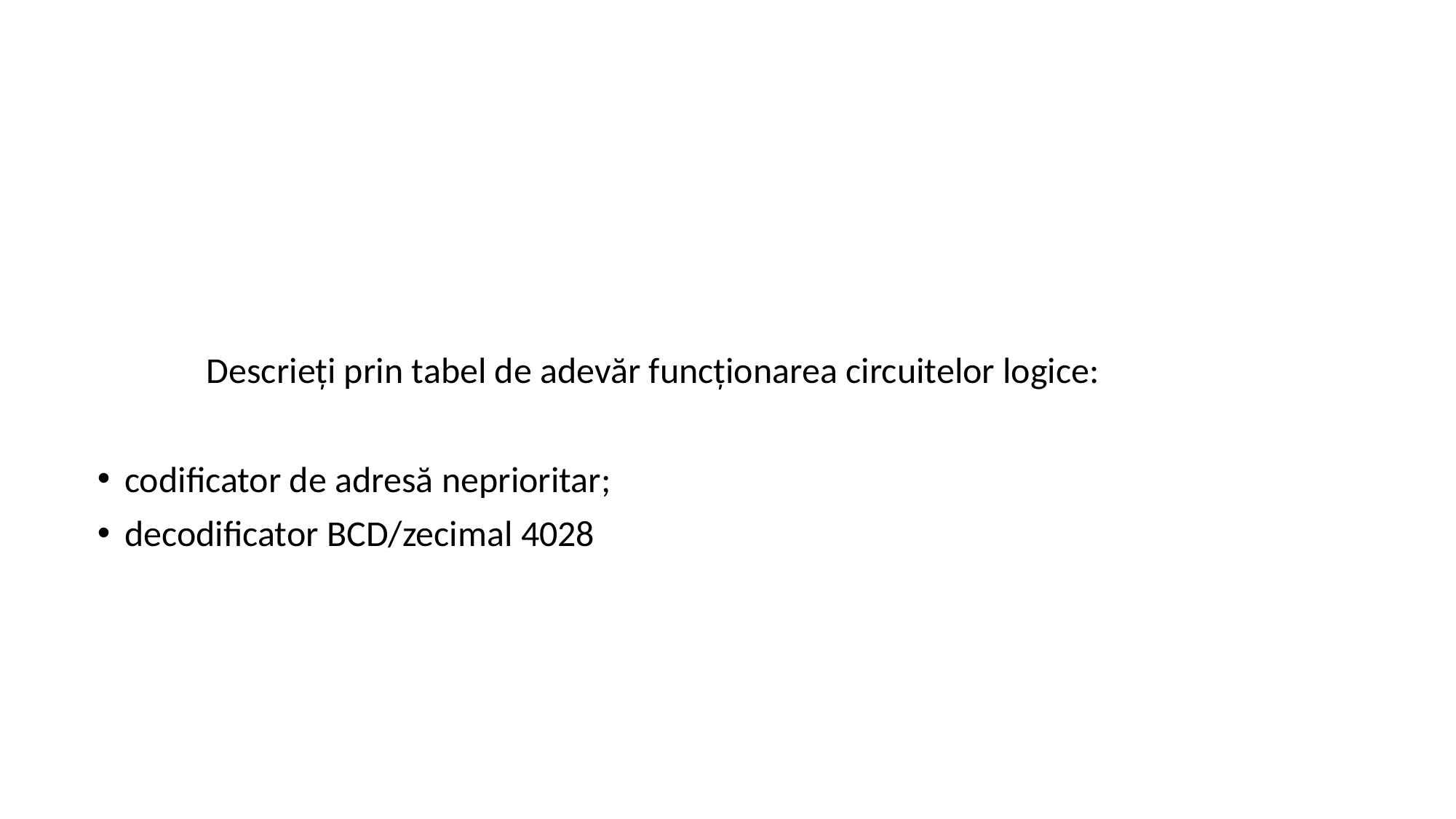

Descrieți prin tabel de adevăr funcționarea circuitelor logice:

codificator de adresă neprioritar;
decodificator BCD/zecimal 4028